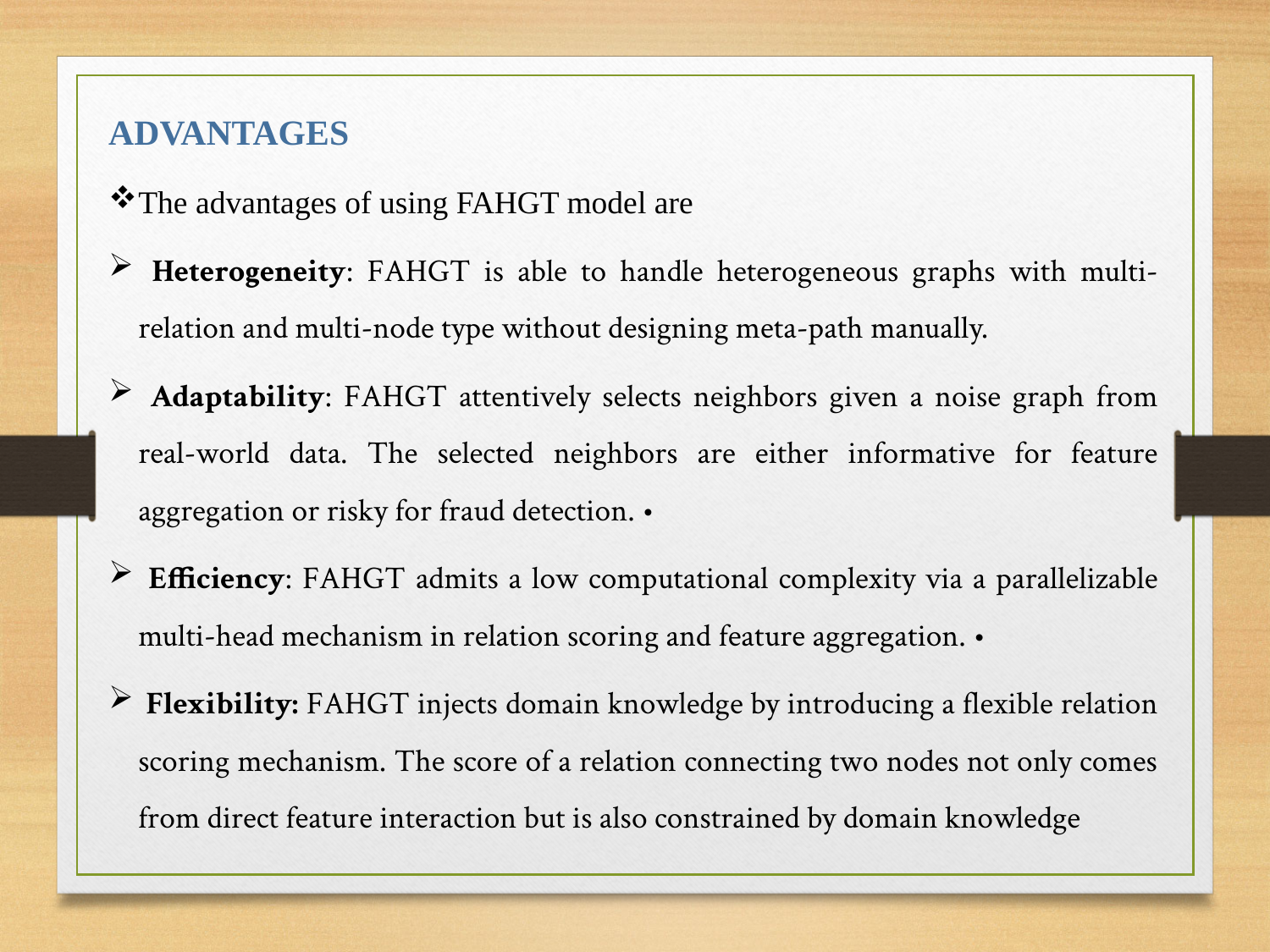

ADVANTAGES
The advantages of using FAHGT model are
 Heterogeneity: FAHGT is able to handle heterogeneous graphs with multi-relation and multi-node type without designing meta-path manually.
 Adaptability: FAHGT attentively selects neighbors given a noise graph from real-world data. The selected neighbors are either informative for feature aggregation or risky for fraud detection. •
 Efficiency: FAHGT admits a low computational complexity via a parallelizable multi-head mechanism in relation scoring and feature aggregation. •
 Flexibility: FAHGT injects domain knowledge by introducing a flexible relation scoring mechanism. The score of a relation connecting two nodes not only comes from direct feature interaction but is also constrained by domain knowledge